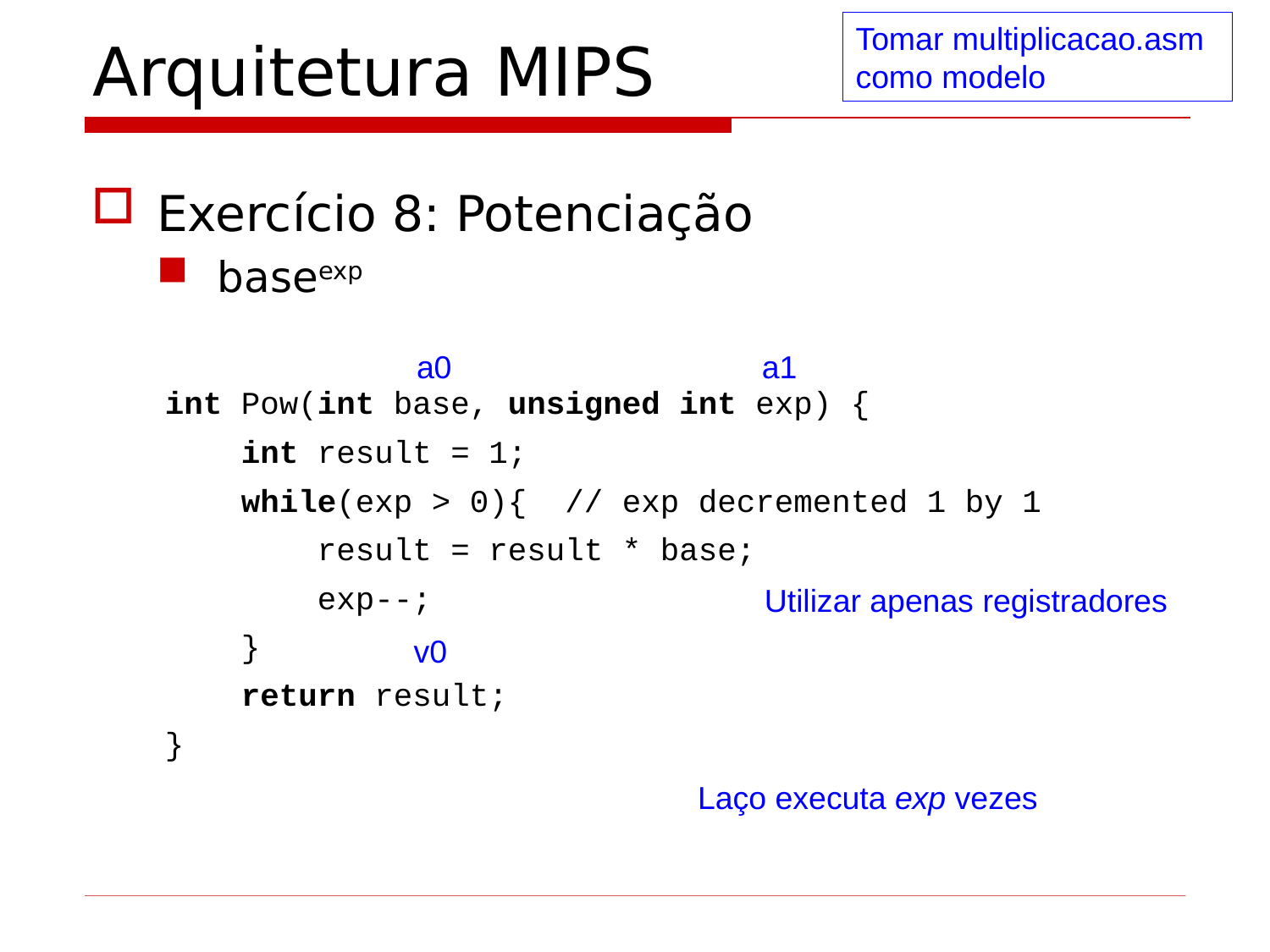

Tomar multiplicacao.asm como modelo
# Arquitetura MIPS
Exercício 8: Potenciação
baseexp
a0                                   a1
int Pow(int base, unsigned int exp) {
    int result = 1;
    while(exp > 0){  // exp decremented 1 by 1
        result = result * base;
        exp--;
    }
    return result;
}
Utilizar apenas registradores
v0
Laço executa exp vezes